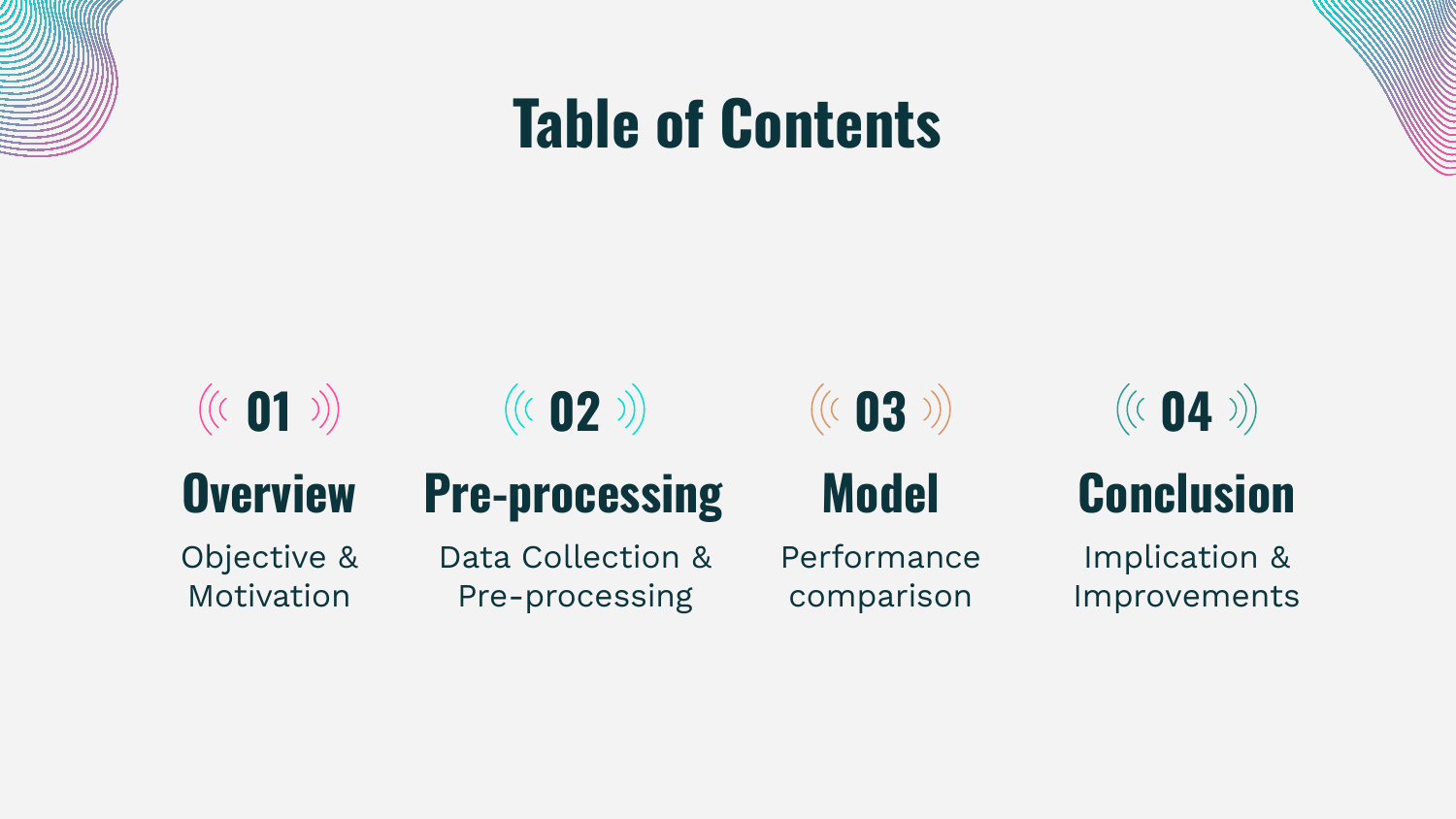

# Table of Contents
01
02
03
04

Overview
Pre-processing
Model
Conclusion
Objective & Motivation
Data Collection & Pre-processing
Performance comparison
Implication & Improvements